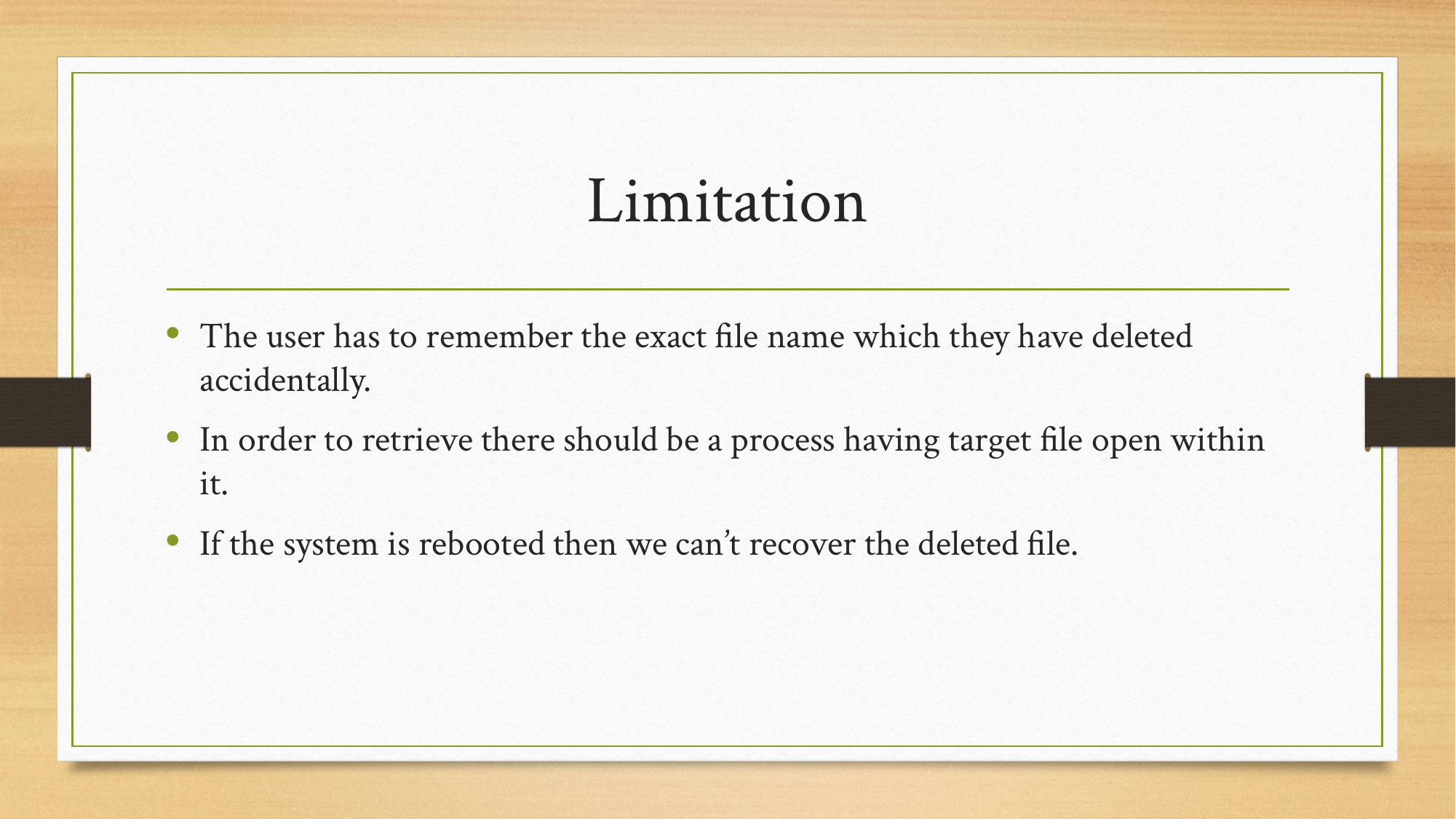

# Limitation
The user has to remember the exact file name which they have deleted accidentally.
In order to retrieve there should be a process having target file open within it.
If the system is rebooted then we can’t recover the deleted file.